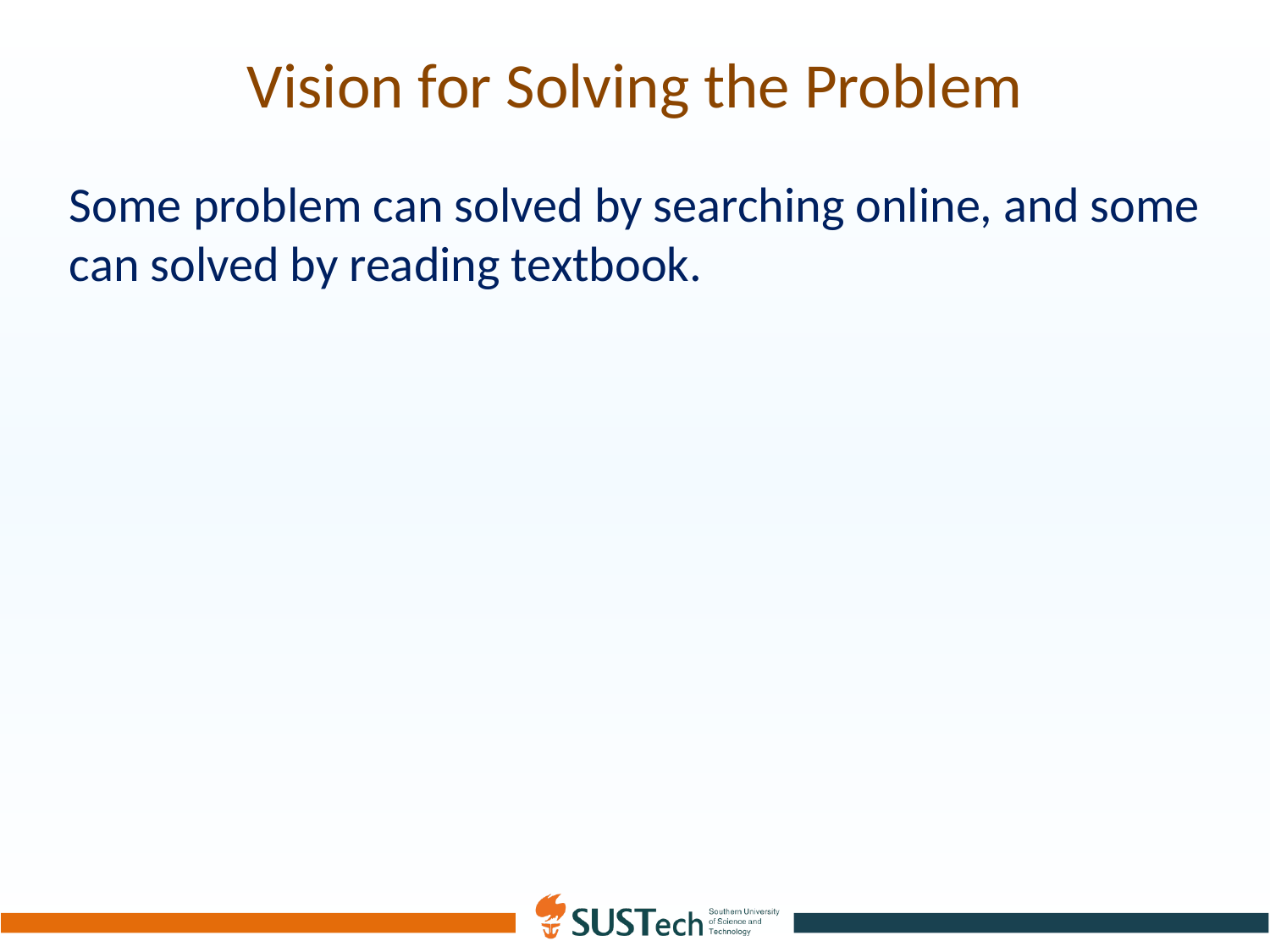

# Vision for Solving the Problem
Some problem can solved by searching online, and some can solved by reading textbook.